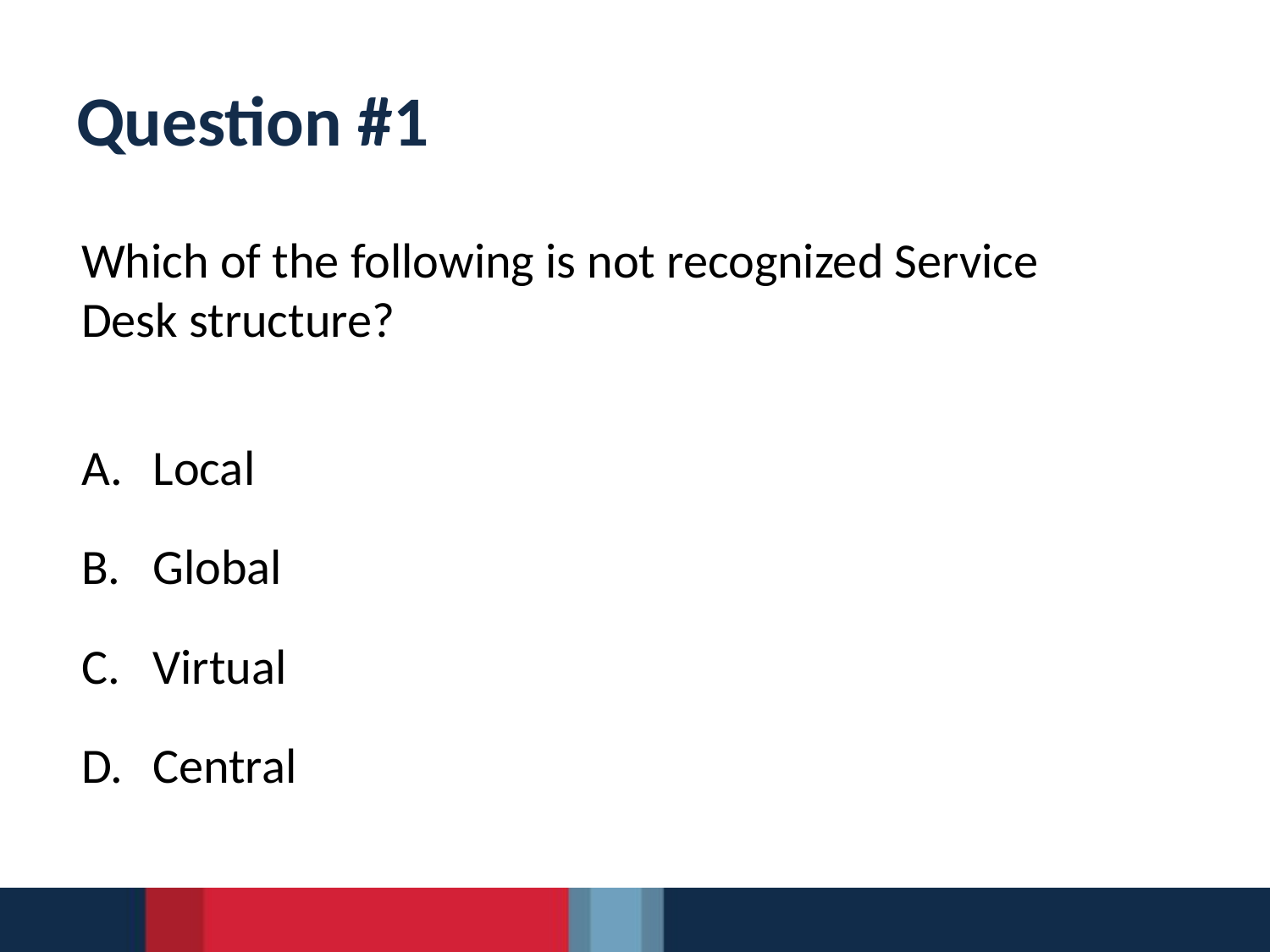

# Question #1
Which of the following is not recognized Service
Desk structure?

Local
Global
Virtual
Central